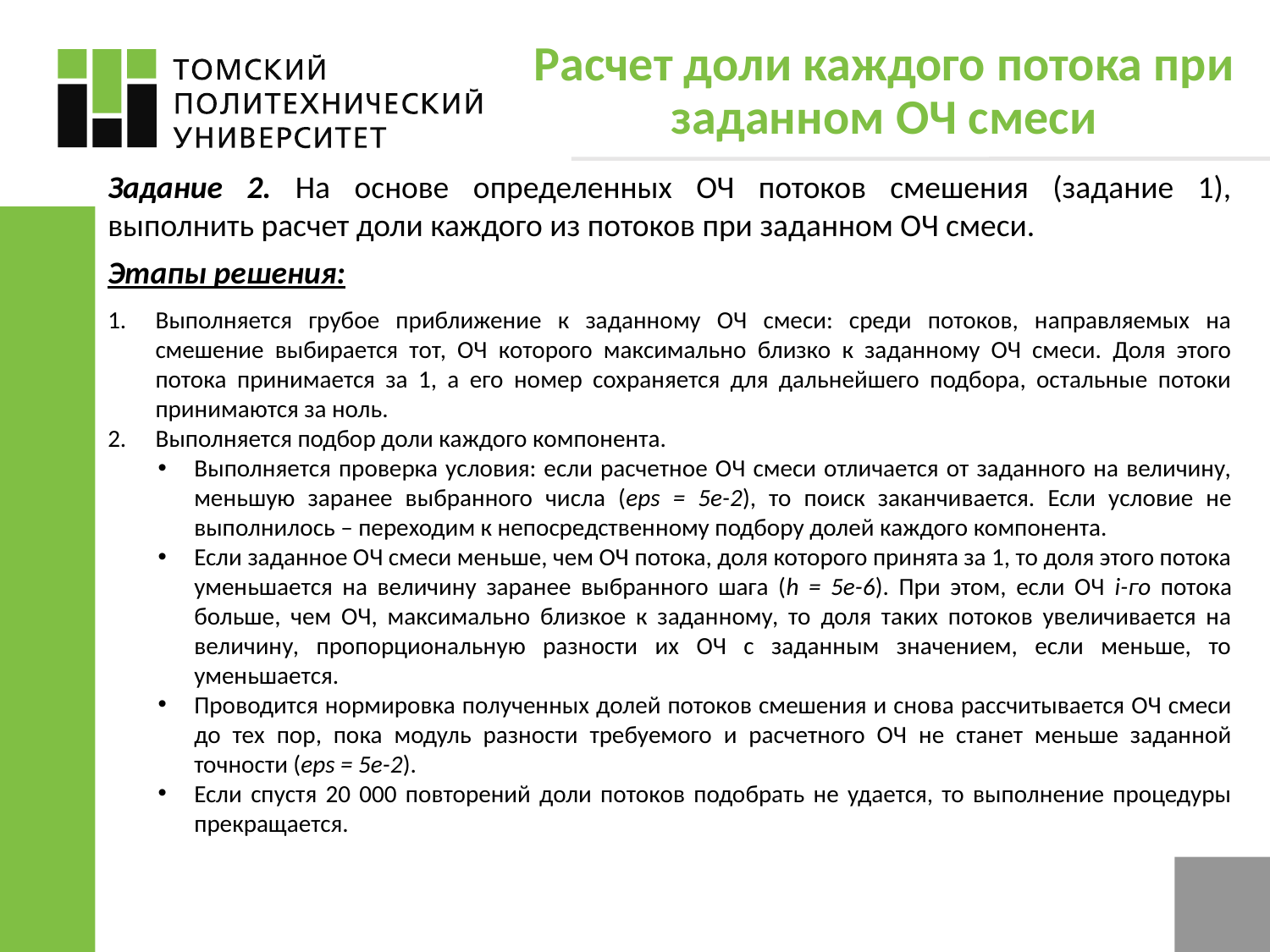

# Расчет доли каждого потока при заданном ОЧ смеси

Задание 2. На основе определенных ОЧ потоков смешения (задание 1), выполнить расчет доли каждого из потоков при заданном ОЧ смеси.

Этапы решения:
Выполняется грубое приближение к заданному ОЧ смеси: среди потоков, направляемых на смешение выбирается тот, ОЧ которого максимально близко к заданному ОЧ смеси. Доля этого потока принимается за 1, а его номер сохраняется для дальнейшего подбора, остальные потоки принимаются за ноль.
Выполняется подбор доли каждого компонента.
Выполняется проверка условия: если расчетное ОЧ смеси отличается от заданного на величину, меньшую заранее выбранного числа (eps = 5e-2), то поиск заканчивается. Если условие не выполнилось – переходим к непосредственному подбору долей каждого компонента.
Если заданное ОЧ смеси меньше, чем ОЧ потока, доля которого принята за 1, то доля этого потока уменьшается на величину заранее выбранного шага (h = 5e-6). При этом, если ОЧ i-го потока больше, чем ОЧ, максимально близкое к заданному, то доля таких потоков увеличивается на величину, пропорциональную разности их ОЧ с заданным значением, если меньше, то уменьшается.
Проводится нормировка полученных долей потоков смешения и снова рассчитывается ОЧ смеси до тех пор, пока модуль разности требуемого и расчетного ОЧ не станет меньше заданной точности (eps = 5e-2).
Если спустя 20 000 повторений доли потоков подобрать не удается, то выполнение процедуры прекращается.

12